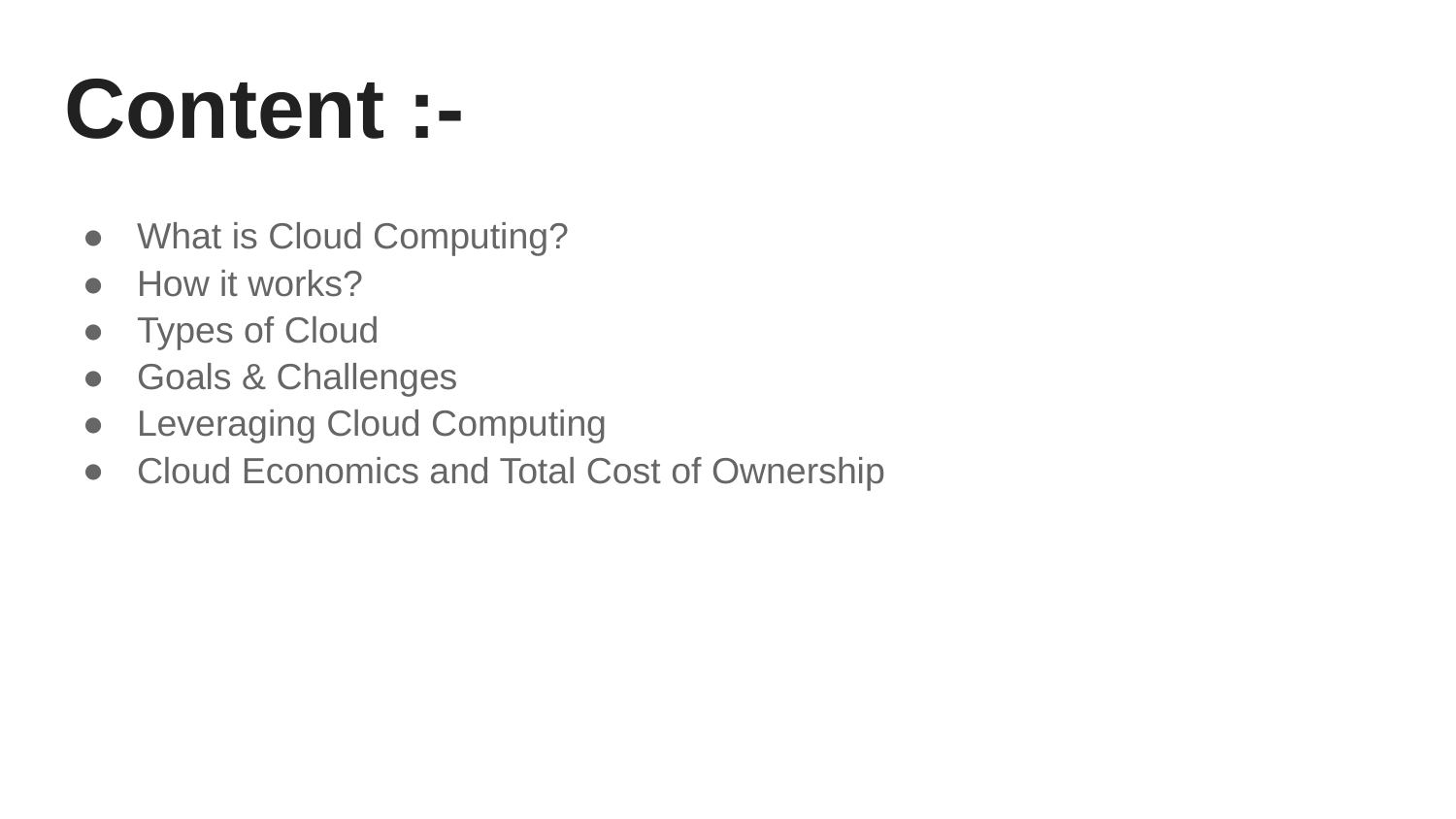

# Content :-
What is Cloud Computing?
How it works?
Types of Cloud
Goals & Challenges
Leveraging Cloud Computing
Cloud Economics and Total Cost of Ownership